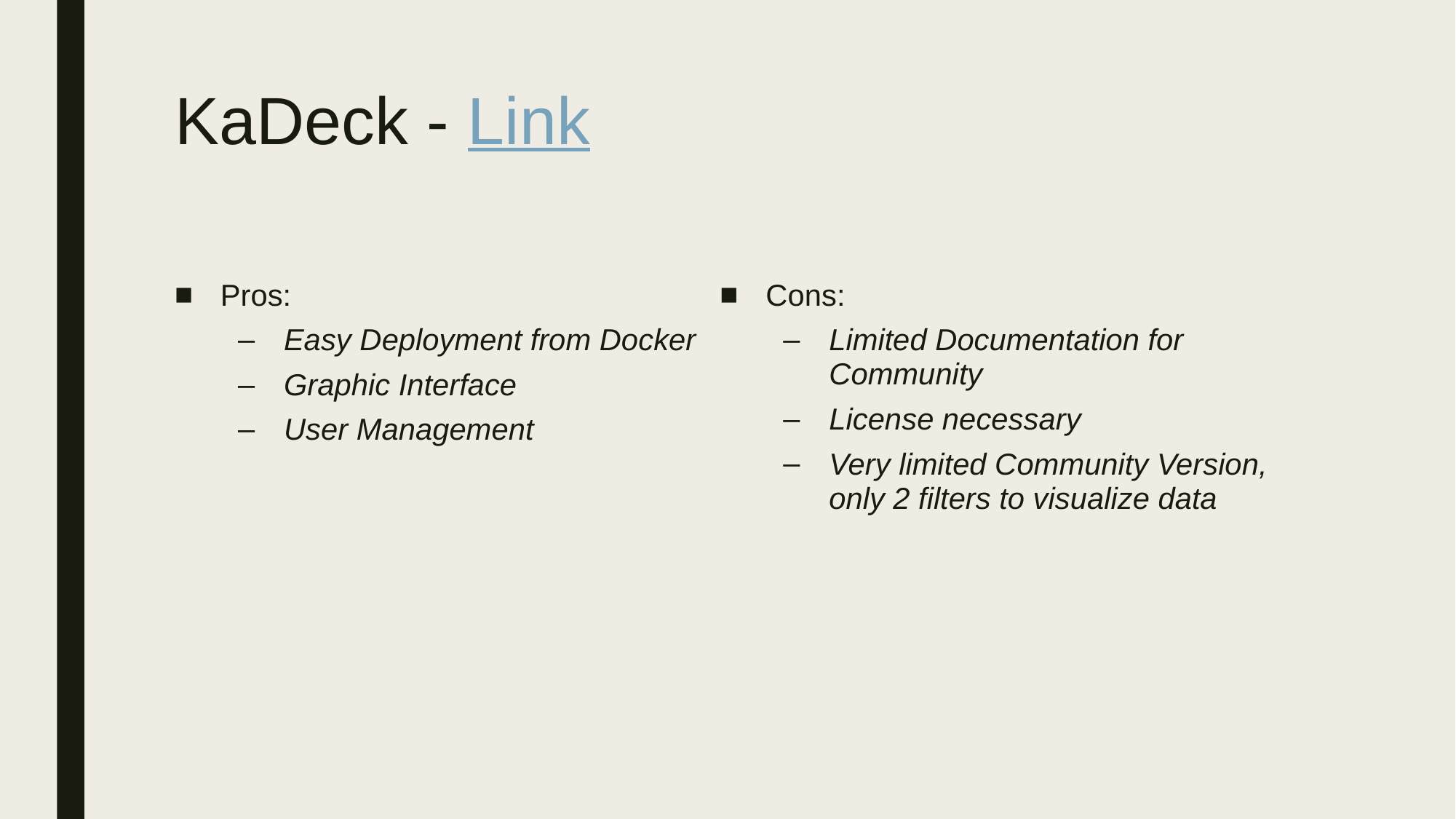

# KaDeck - Link
Pros:
Easy Deployment from Docker
Graphic Interface
User Management

Cons:
Limited Documentation for Community
License necessary
Very limited Community Version, only 2 filters to visualize data